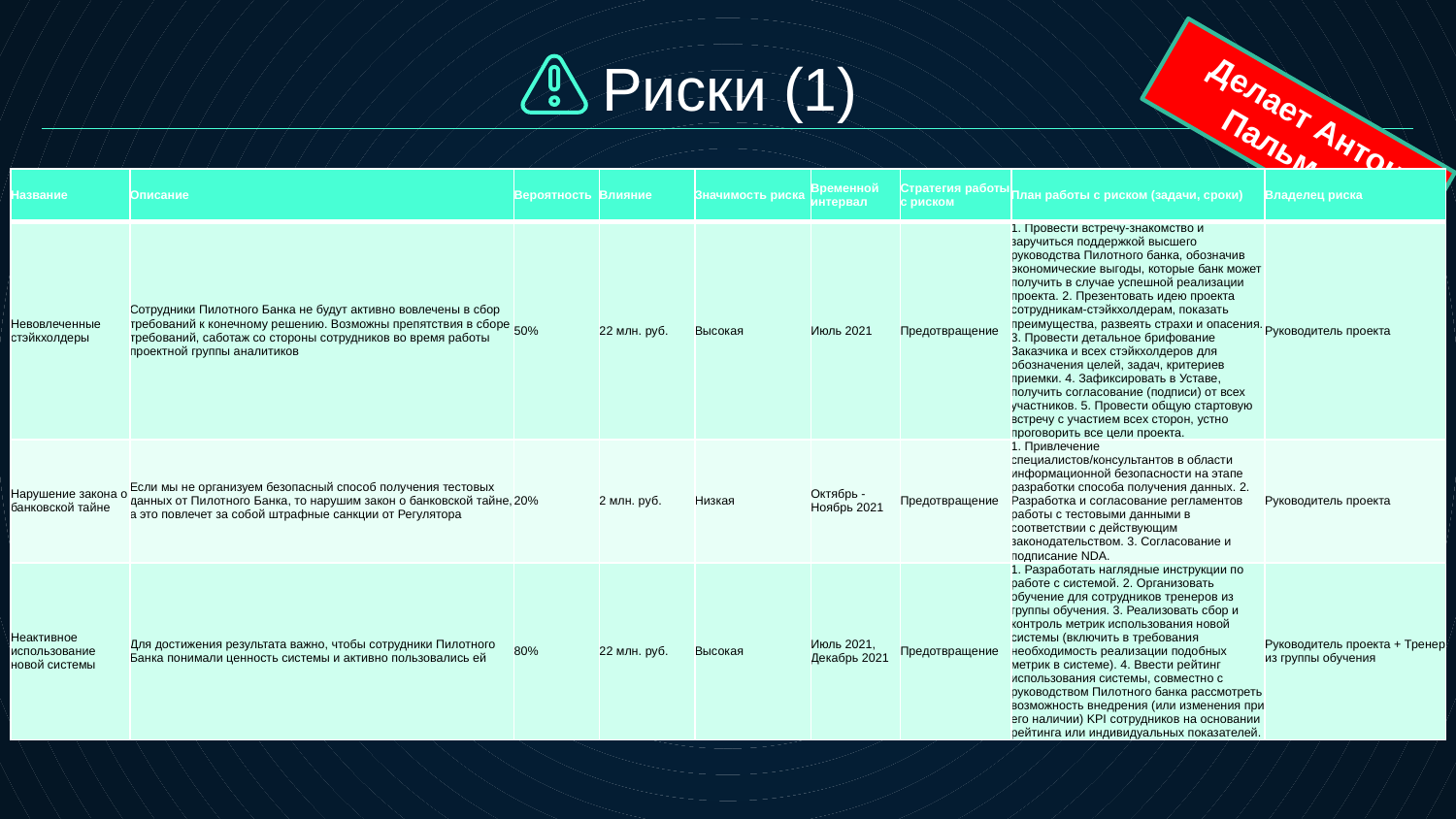

# Риски (1)

Делает Антон Пальмов
| Название | Описание | Вероятность | Влияние | Значимость риска | Временной интервал | Стратегия работы с риском | План работы с риском (задачи, сроки) | Владелец риска |
| --- | --- | --- | --- | --- | --- | --- | --- | --- |
| Невовлеченные стэйкхолдеры | Сотрудники Пилотного Банка не будут активно вовлечены в сбор требований к конечному решению. Возможны препятствия в сборе требований, саботаж со стороны сотрудников во время работы проектной группы аналитиков | 50% | 22 млн. руб. | Высокая | Июль 2021 | Предотвращение | 1. Провести встречу-знакомство и заручиться поддержкой высшего руководства Пилотного банка, обозначив экономические выгоды, которые банк может получить в случае успешной реализации проекта. 2. Презентовать идею проекта сотрудникам-стэйкхолдерам, показать преимущества, развеять страхи и опасения. 3. Провести детальное брифование Заказчика и всех стэйкхолдеров для обозначения целей, задач, критериев приемки. 4. Зафиксировать в Уставе, получить согласование (подписи) от всех участников. 5. Провести общую стартовую встречу с участием всех сторон, устно проговорить все цели проекта. | Руководитель проекта |
| Нарушение закона о банковской тайне | Если мы не организуем безопасный способ получения тестовых данных от Пилотного Банка, то нарушим закон о банковской тайне, а это повлечет за собой штрафные санкции от Регулятора | 20% | 2 млн. руб. | Низкая | Октябрь - Ноябрь 2021 | Предотвращение | 1. Привлечение специалистов/консультантов в области информационной безопасности на этапе разработки способа получения данных. 2. Разработка и согласование регламентов работы с тестовыми данными в соответствии с действующим законодательством. 3. Согласование и подписание NDA. | Руководитель проекта |
| Неактивное использование новой системы | Для достижения результата важно, чтобы сотрудники Пилотного Банка понимали ценность системы и активно пользовались ей | 80% | 22 млн. руб. | Высокая | Июль 2021, Декабрь 2021 | Предотвращение | 1. Разработать наглядные инструкции по работе с системой. 2. Организовать  обучение для сотрудников тренеров из группы обучения. 3. Реализовать сбор и контроль метрик использования новой системы (включить в требования необходимость реализации подобных метрик в системе). 4. Ввести рейтинг использования системы, совместно с руководством Пилотного банка рассмотреть возможность внедрения (или изменения при его наличии) KPI сотрудников на основании рейтинга или индивидуальных показателей. | Руководитель проекта + Тренер из группы обучения |